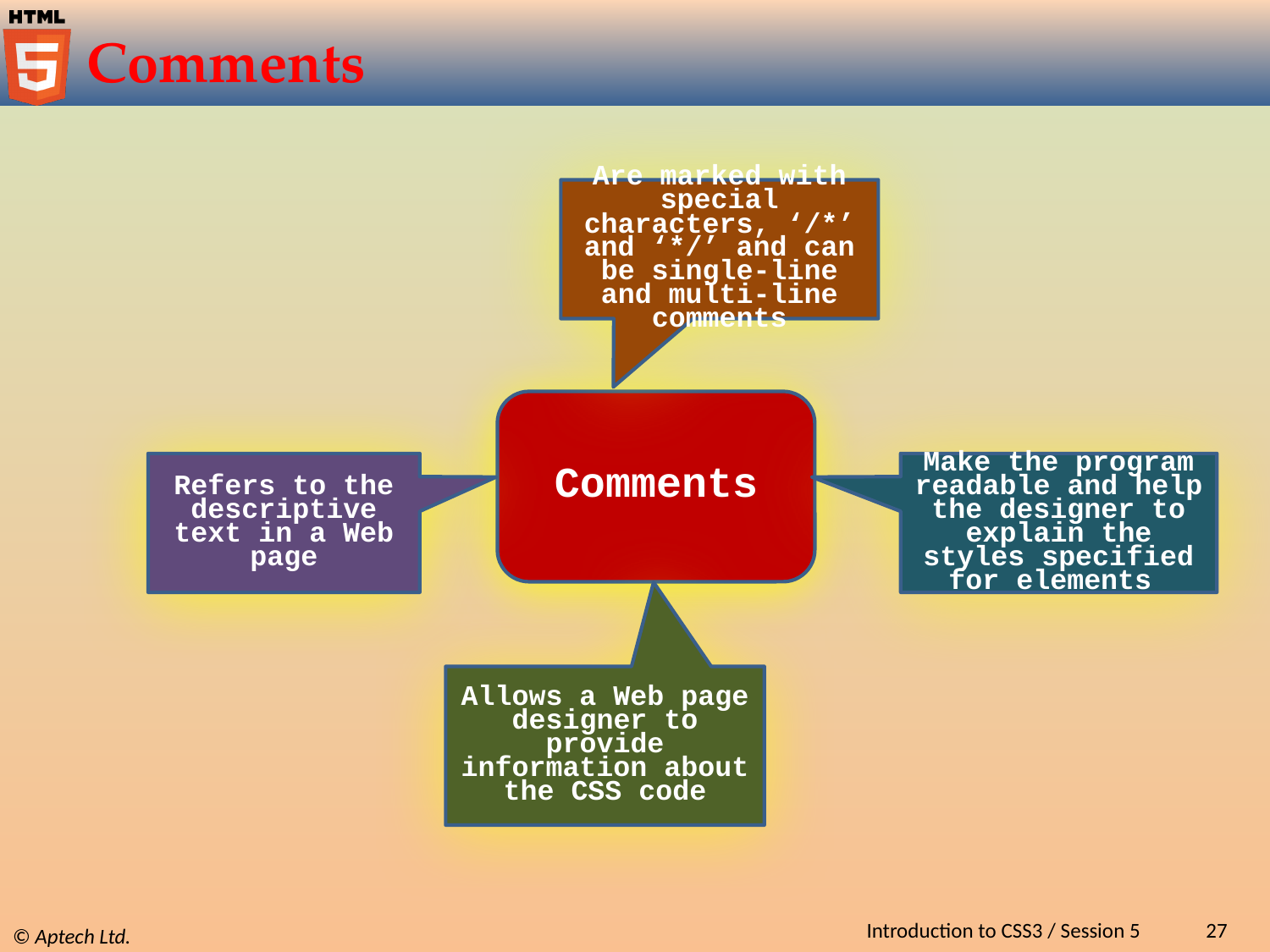

# Comments
Are marked with special characters, ‘/*’ and ‘*/’ and can be single-line and multi-line comments
Comments
Refers to the descriptive text in a Web page
Make the program readable and help the designer to explain the styles specified for elements
Allows a Web page designer to provide information about the CSS code
Introduction to CSS3 / Session 5
27